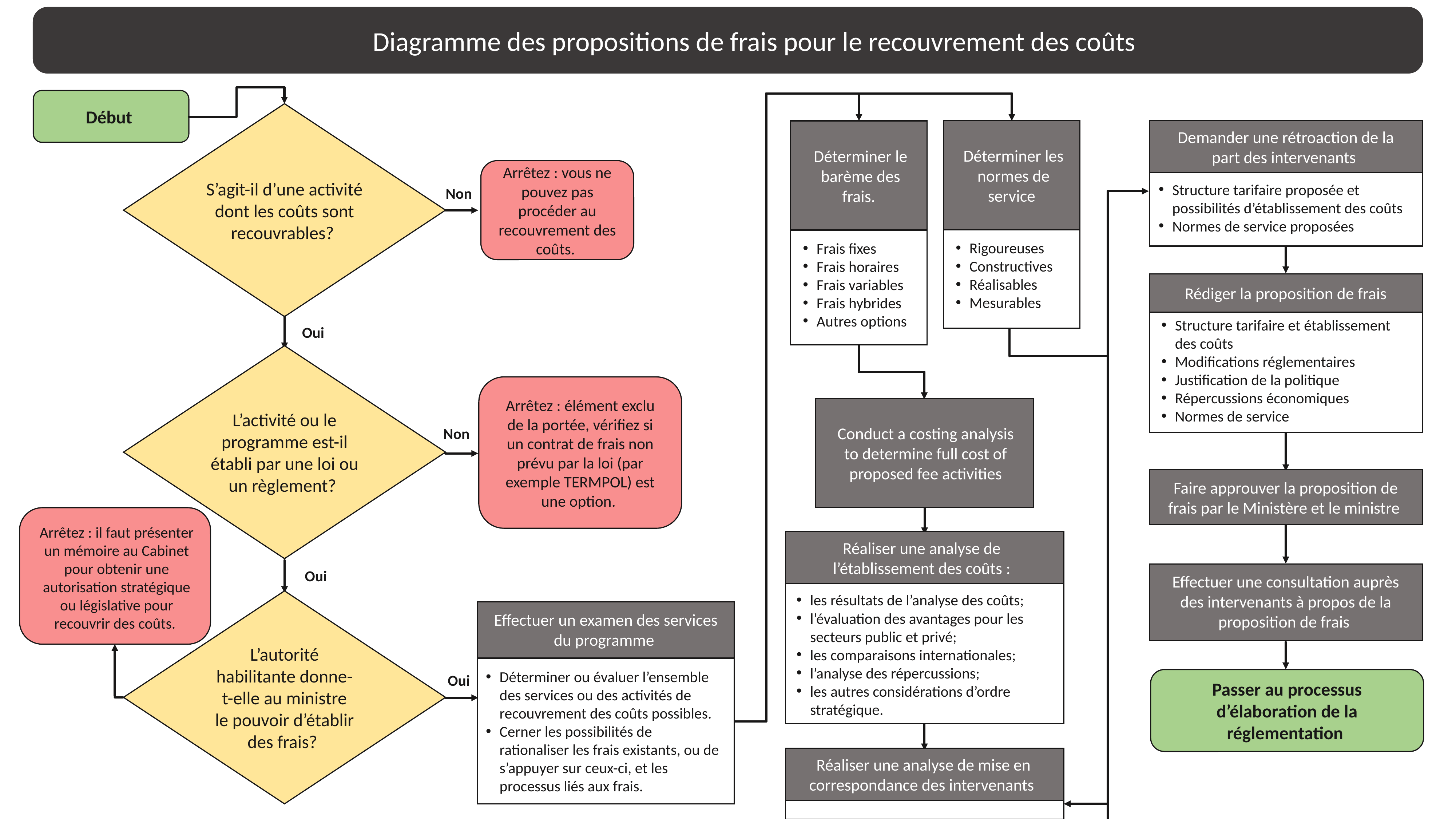

Diagramme des propositions de frais pour le recouvrement des coûts

Début

S’agit-il d’une activité dont les coûts sont recouvrables?

Demander une rétroaction de la part des intervenants
Structure tarifaire proposée et possibilités d’établissement des coûts
Normes de service proposées

Déterminer les normes de service
Rigoureuses
Constructives
Réalisables
Mesurables

Déterminer le barème des frais.
Frais fixes
Frais horaires
Frais variables
Frais hybrides
Autres options
Arrêtez : vous ne pouvez pas procéder au recouvrement des coûts.

Non

Rédiger la proposition de frais
Structure tarifaire et établissement des coûts
Modifications réglementaires
Justification de la politique
Répercussions économiques
Normes de service
Oui

L’activité ou le programme est-il établi par une loi ou un règlement?
Arrêtez : élément exclu de la portée, vérifiez si un contrat de frais non prévu par la loi (par exemple TERMPOL) est une option.

Conduct a costing analysis to determine full cost of proposed fee activities
Non

Faire approuver la proposition de frais par le Ministère et le ministre

Arrêtez : il faut présenter un mémoire au Cabinet pour obtenir une autorisation stratégique ou législative pour recouvrir des coûts.

Réaliser une analyse de l’établissement des coûts :
les résultats de l’analyse des coûts;
l’évaluation des avantages pour les secteurs public et privé;
les comparaisons internationales;
l’analyse des répercussions;
les autres considérations d’ordre stratégique.
Oui

Effectuer une consultation auprès des intervenants à propos de la proposition de frais

L’autorité habilitante donne-t-elle au ministre le pouvoir d’établir des frais?

Effectuer un examen des services du programme
Déterminer ou évaluer l’ensemble des services ou des activités de recouvrement des coûts possibles.
Cerner les possibilités de rationaliser les frais existants, ou de s’appuyer sur ceux-ci, et les processus liés aux frais.
Oui

Passer au processus d’élaboration de la réglementation

Réaliser une analyse de mise en correspondance des intervenants